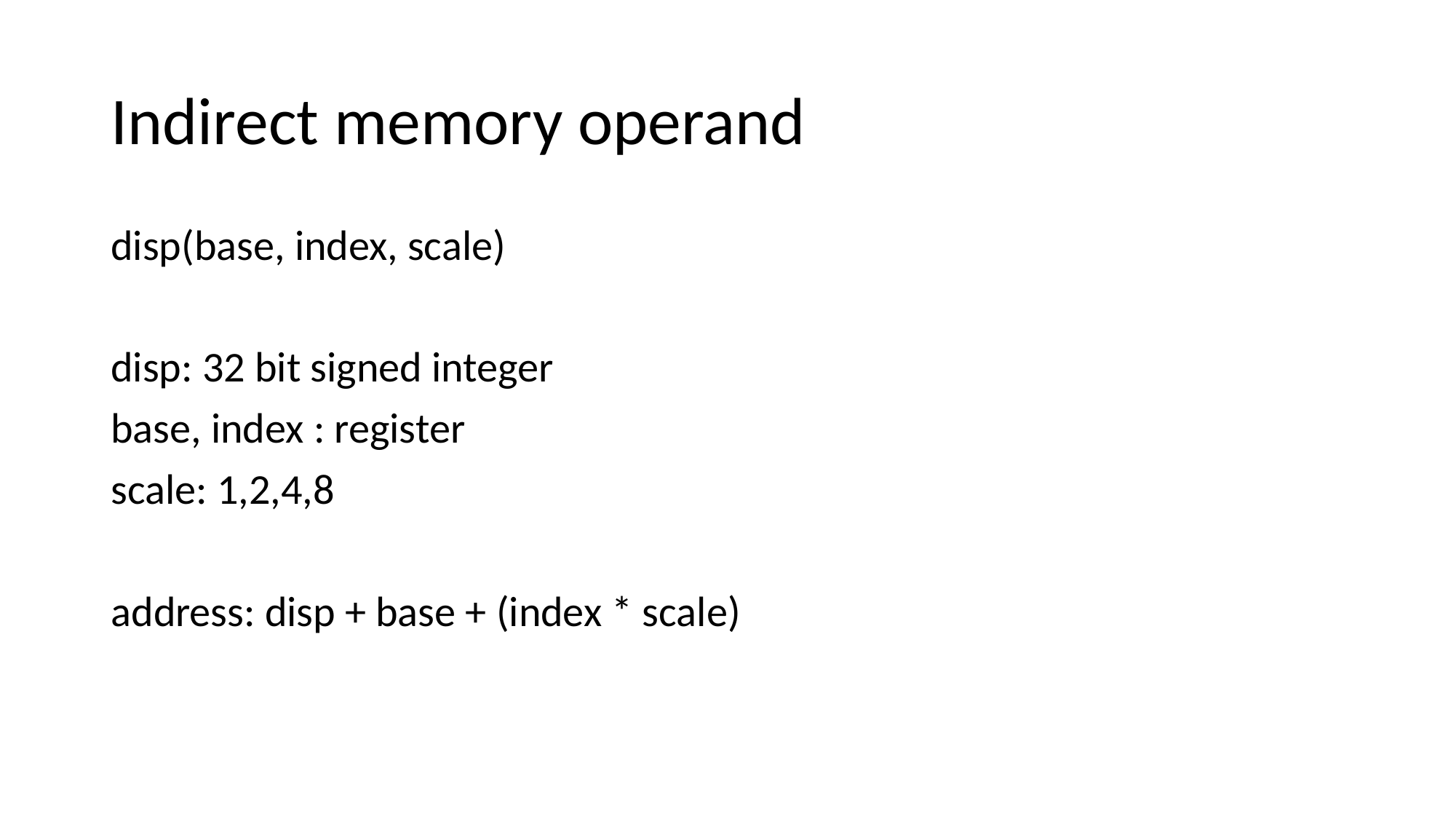

# Indirect memory operand
disp(base, index, scale)

disp: 32 bit signed integer
base, index : register
scale: 1,2,4,8

address: disp + base + (index * scale)